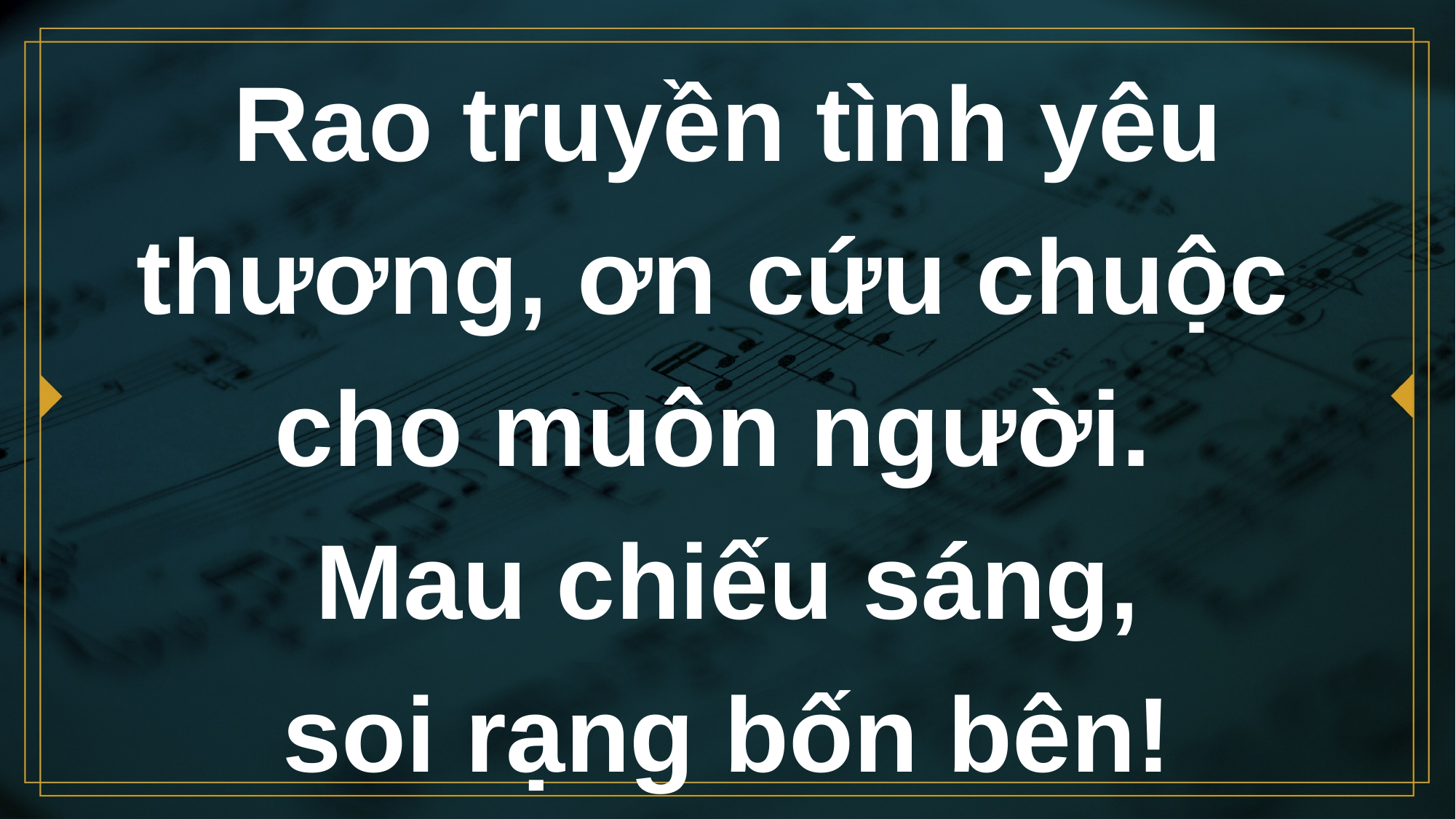

# Rao truyền tình yêu thương, ơn cứu chuộc cho muôn người. Mau chiếu sáng, soi rạng bốn bên!